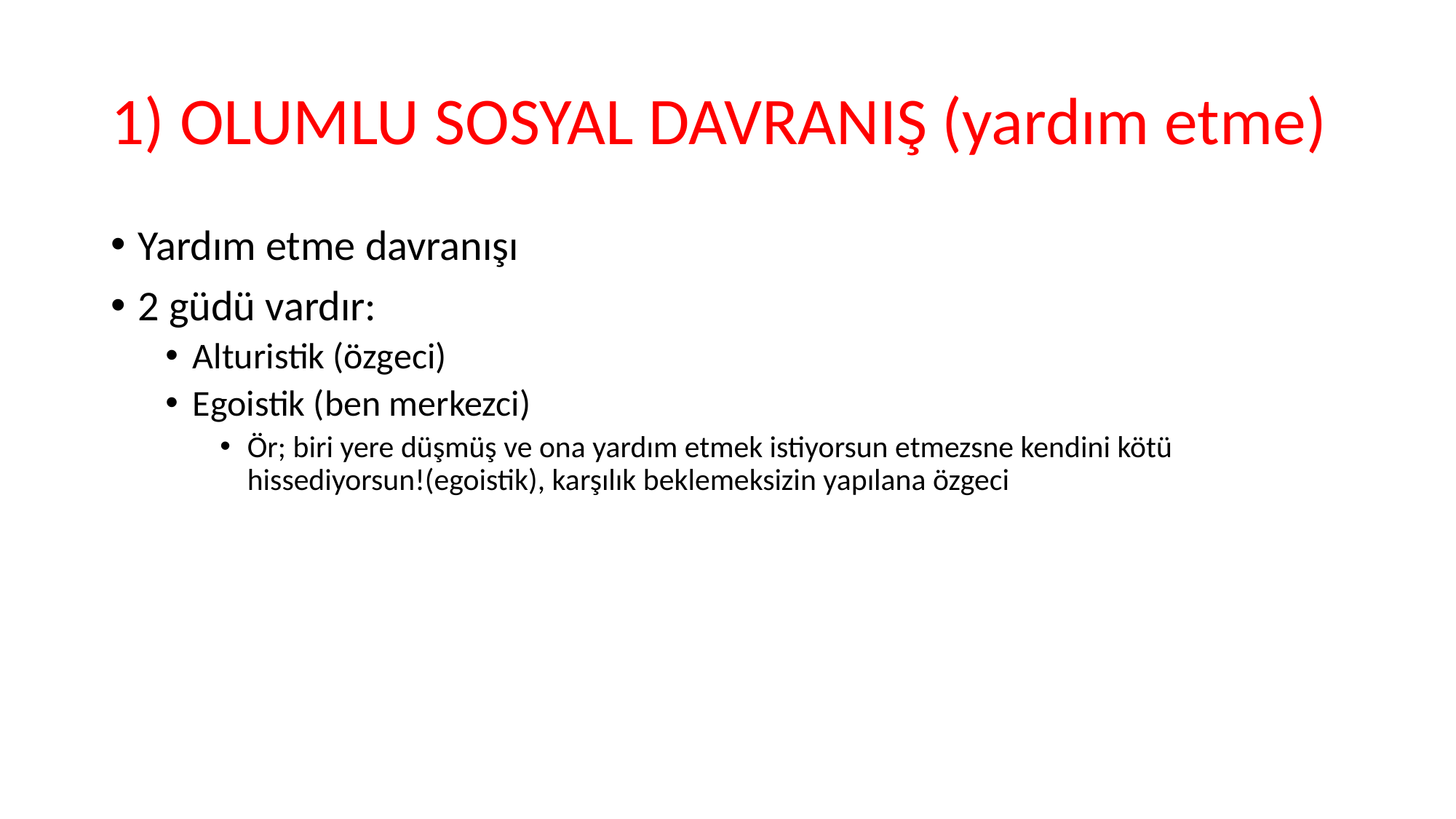

# 1) OLUMLU SOSYAL DAVRANIŞ (yardım etme)
Yardım etme davranışı
2 güdü vardır:
Alturistik (özgeci)
Egoistik (ben merkezci)
Ör; biri yere düşmüş ve ona yardım etmek istiyorsun etmezsne kendini kötü hissediyorsun!(egoistik), karşılık beklemeksizin yapılana özgeci